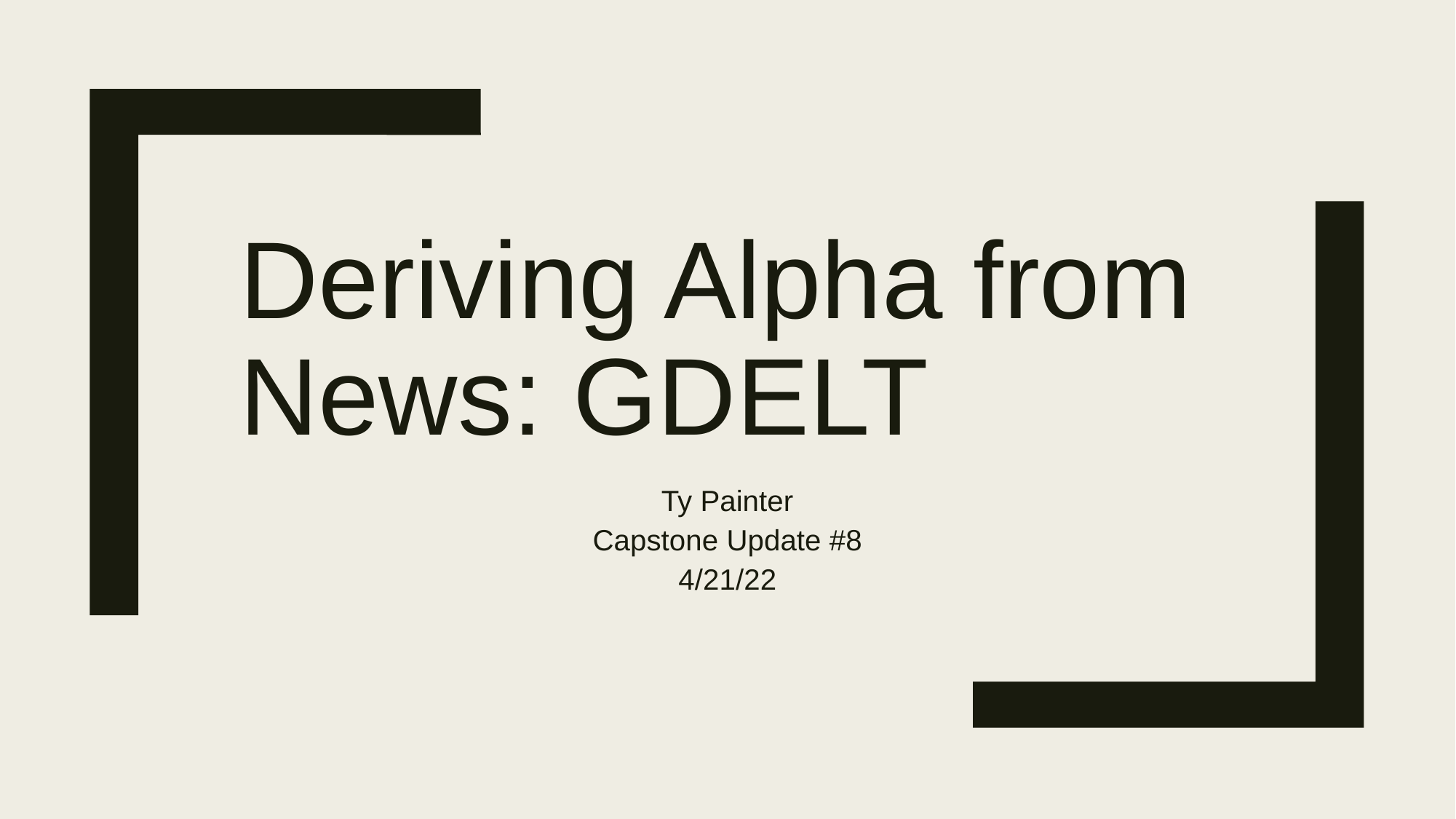

# Deriving Alpha from News: GDELT
Ty Painter
Capstone Update #8
4/21/22